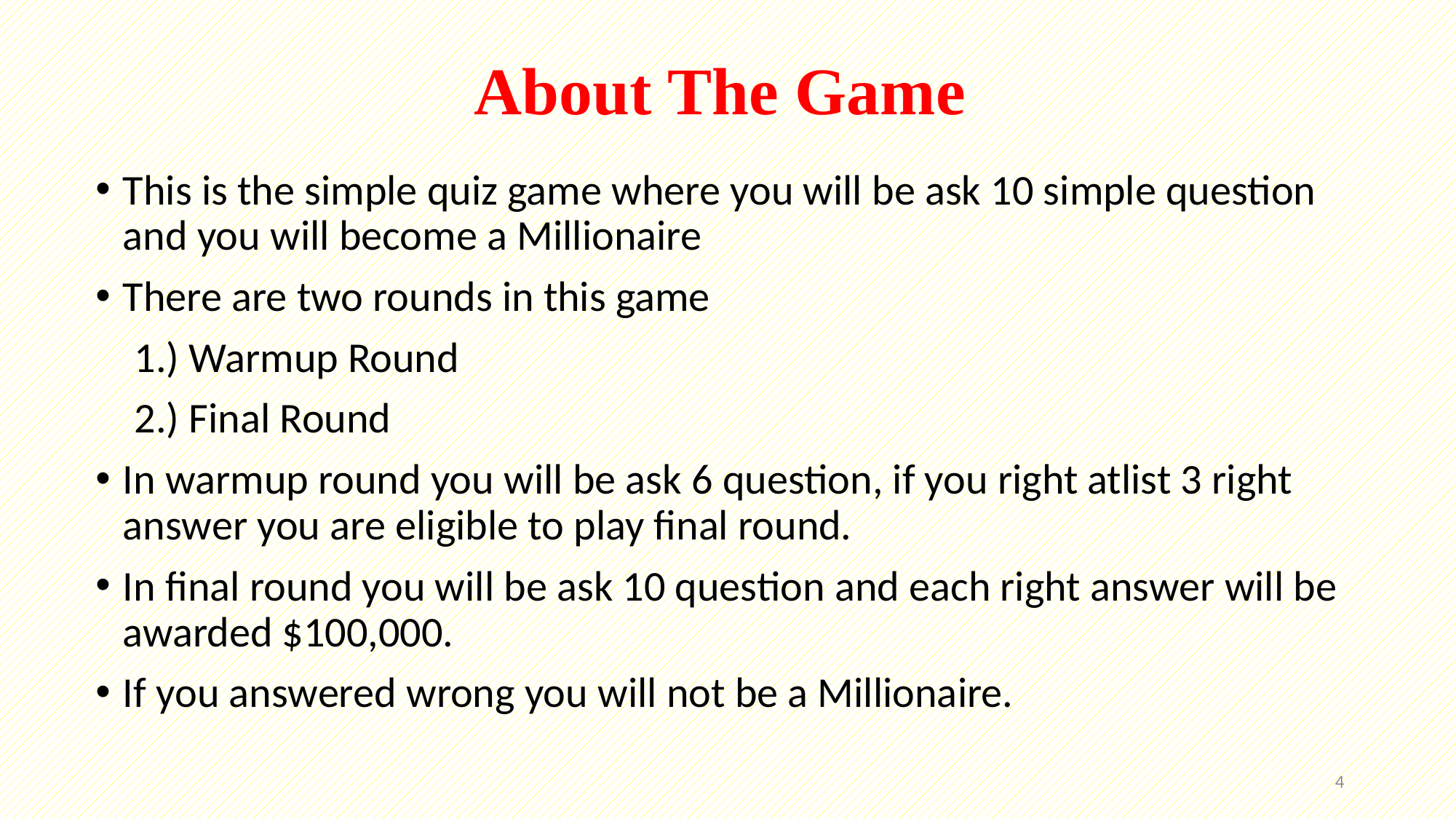

# About The Game
This is the simple quiz game where you will be ask 10 simple question and you will become a Millionaire
There are two rounds in this game
    1.) Warmup Round
    2.) Final Round
In warmup round you will be ask 6 question, if you right atlist 3 right answer you are eligible to play final round.
In final round you will be ask 10 question and each right answer will be awarded $100,000.
If you answered wrong you will not be a Millionaire.
4